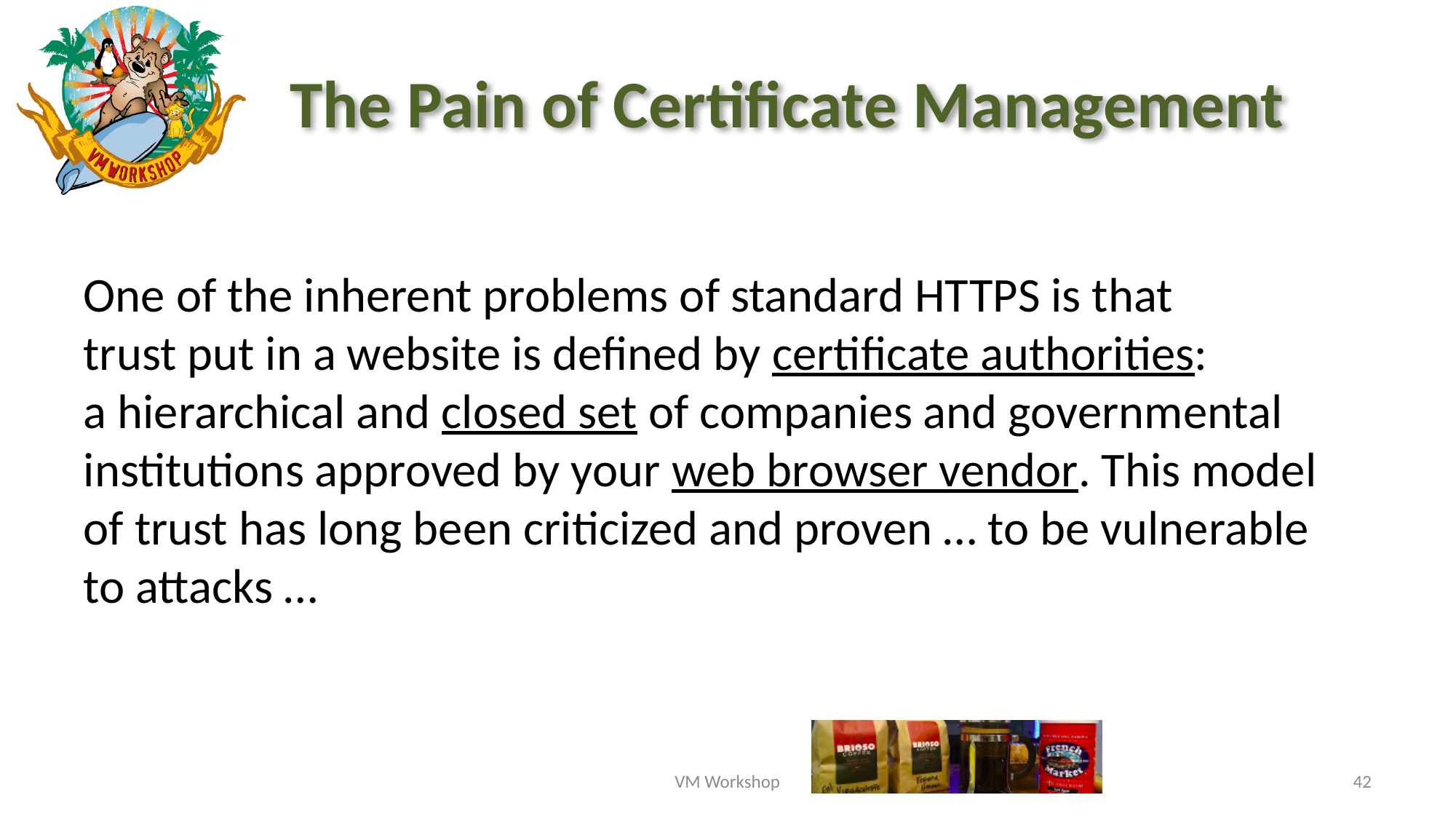

# The Pain of Certificate Management

One of the inherent problems of standard HTTPS is that
trust put in a website is defined by certificate authorities:
a hierarchical and closed set of companies and governmental
institutions approved by your web browser vendor. This model
of trust has long been criticized and proven … to be vulnerable
to attacks …

VM Workshop
42